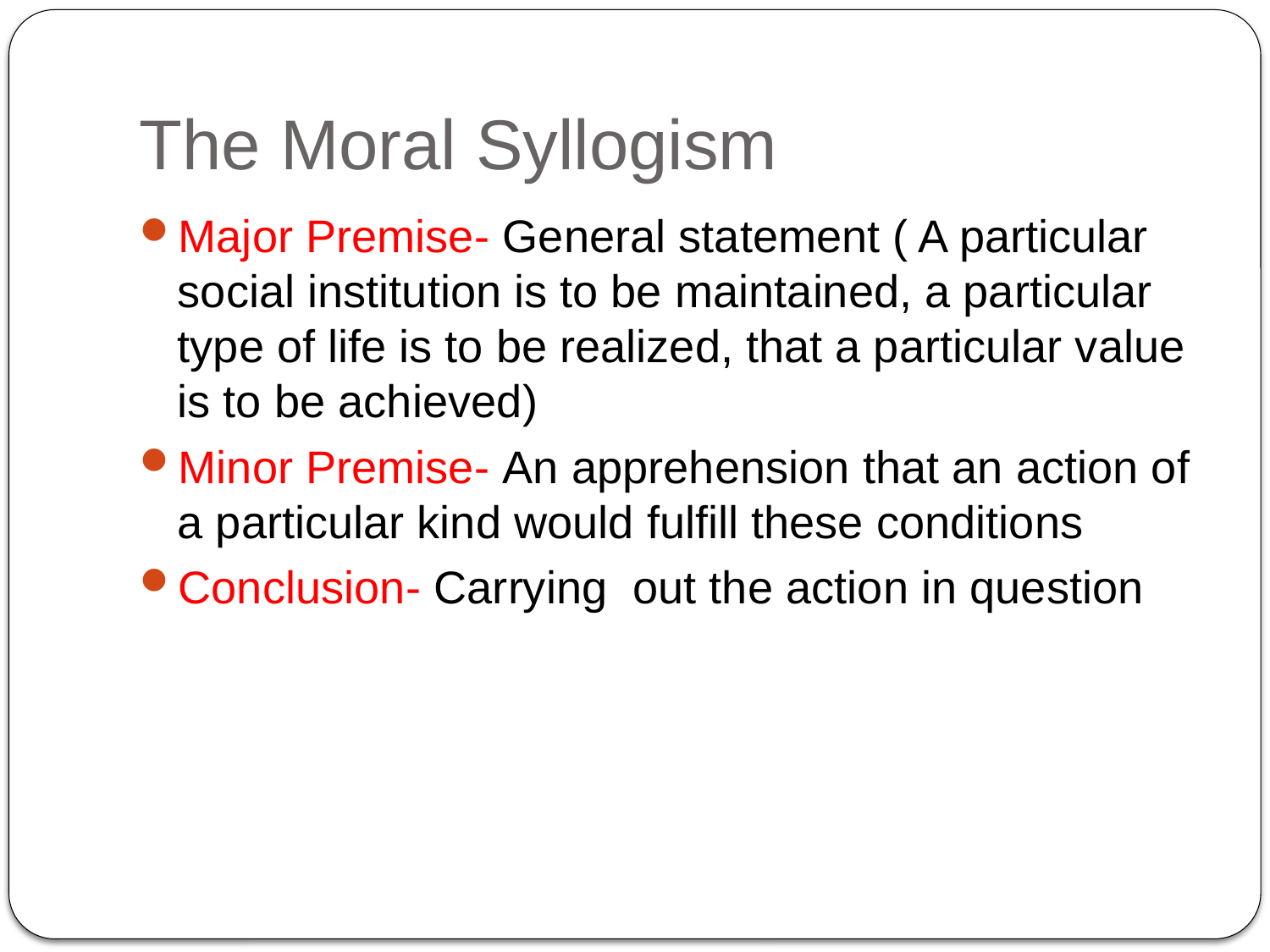

# The Moral Syllogism
Major Premise- General statement ( A particular social institution is to be maintained, a particular type of life is to be realized, that a particular value is to be achieved)
Minor Premise- An apprehension that an action of a particular kind would fulfill these conditions
Conclusion- Carrying  out the action in question